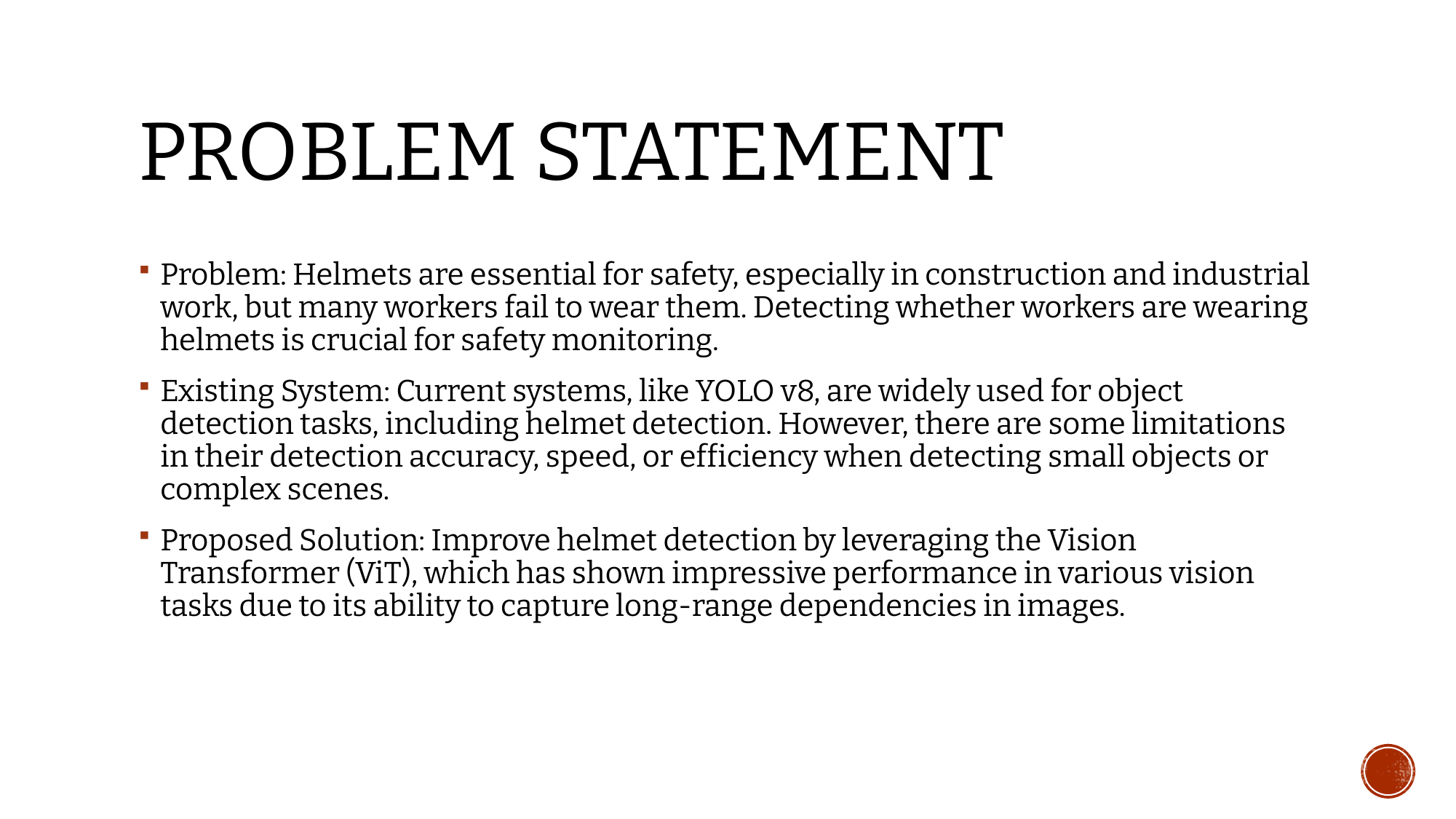

# Problem Statement
Problem: Helmets are essential for safety, especially in construction and industrial work, but many workers fail to wear them. Detecting whether workers are wearing helmets is crucial for safety monitoring.
Existing System: Current systems, like YOLO v8, are widely used for object detection tasks, including helmet detection. However, there are some limitations in their detection accuracy, speed, or efficiency when detecting small objects or complex scenes.
Proposed Solution: Improve helmet detection by leveraging the Vision Transformer (ViT), which has shown impressive performance in various vision tasks due to its ability to capture long-range dependencies in images.